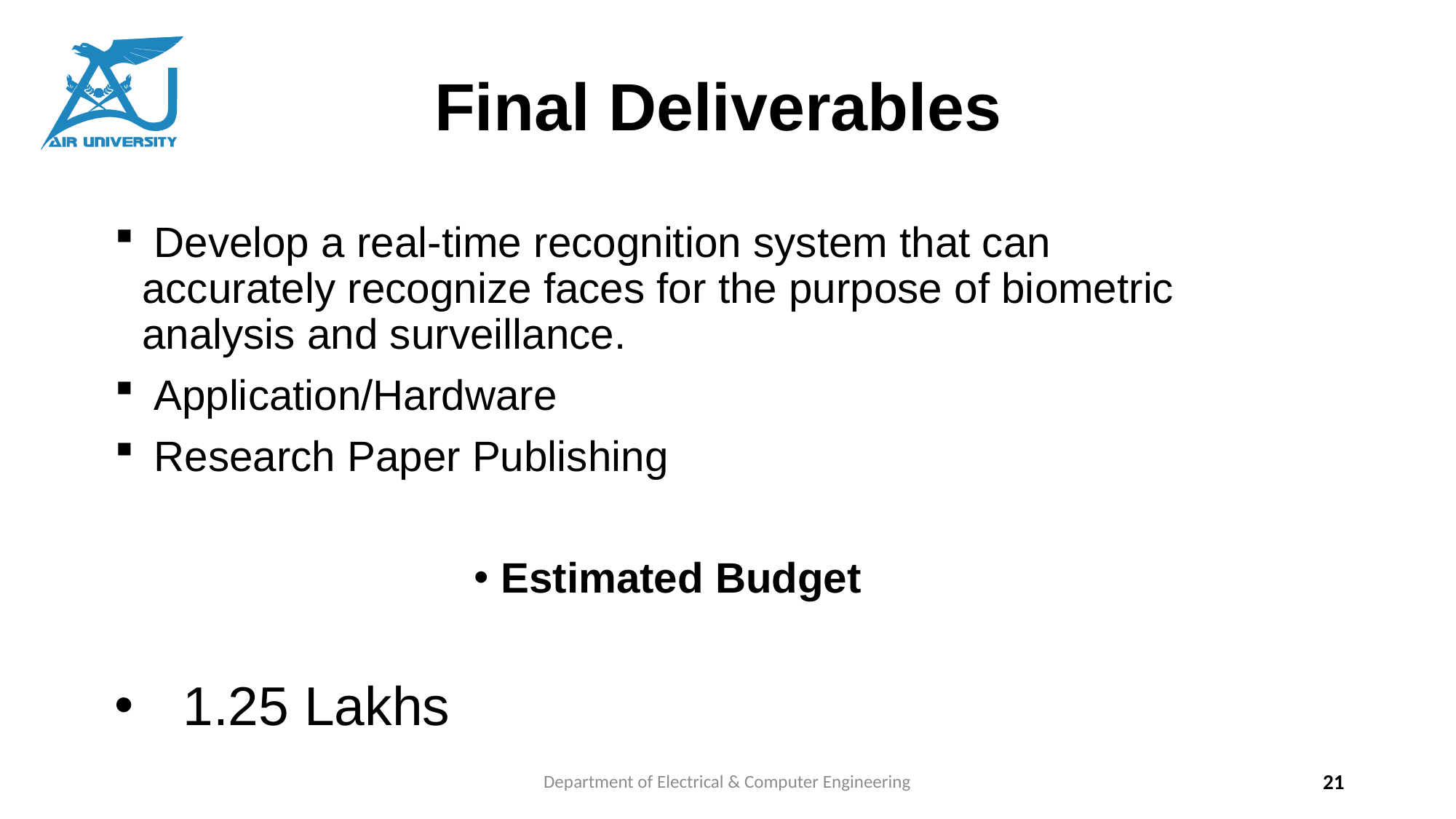

# Final Deliverables

 Develop a real-time recognition system that can accurately recognize faces for the purpose of biometric analysis and surveillance.
 Application/Hardware
 Research Paper Publishing

Estimated Budget

1.25 Lakhs
Department of Electrical & Computer Engineering
21